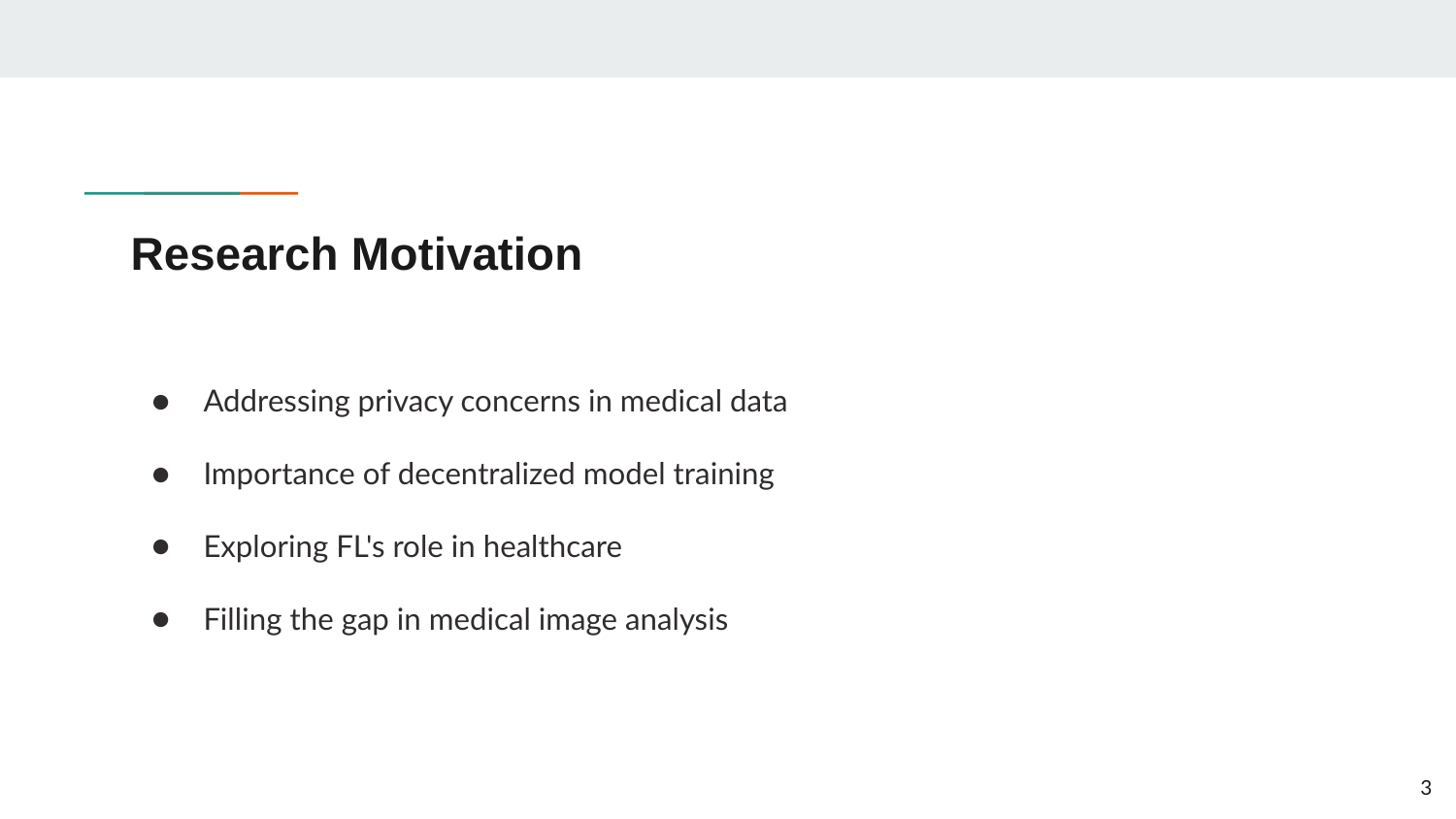

# Research Motivation
Addressing privacy concerns in medical data
Importance of decentralized model training
Exploring FL's role in healthcare
Filling the gap in medical image analysis
3